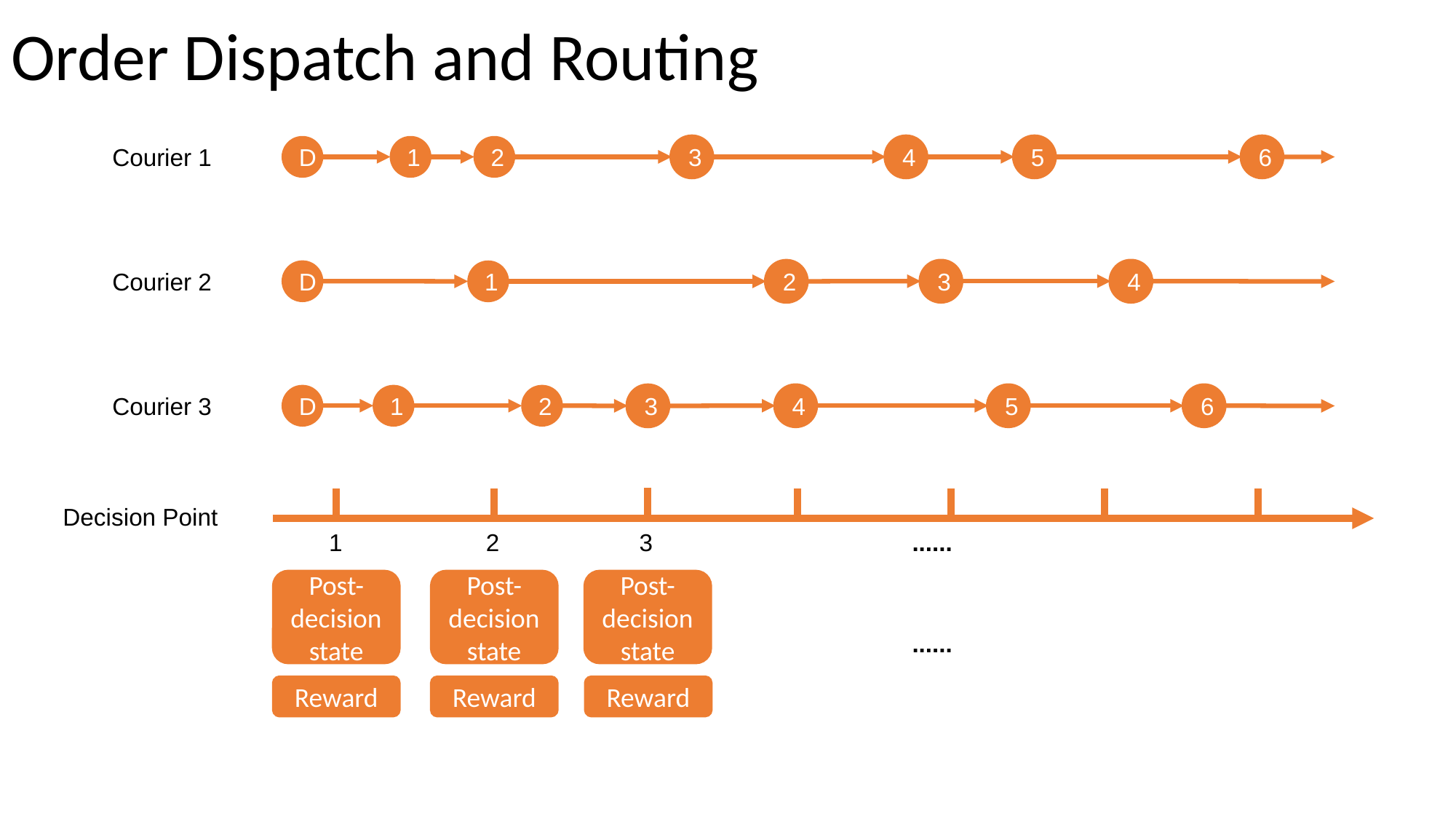

# Order Dispatch and Routing
Courier 1
D
1
2
3
4
5
6
D
3
4
Courier 2
1
2
Courier 3
D
1
2
4
5
6
3
Decision Point
1
2
3
......
Post-decision state
Post-decision state
Post-decision state
......
Reward
Reward
Reward